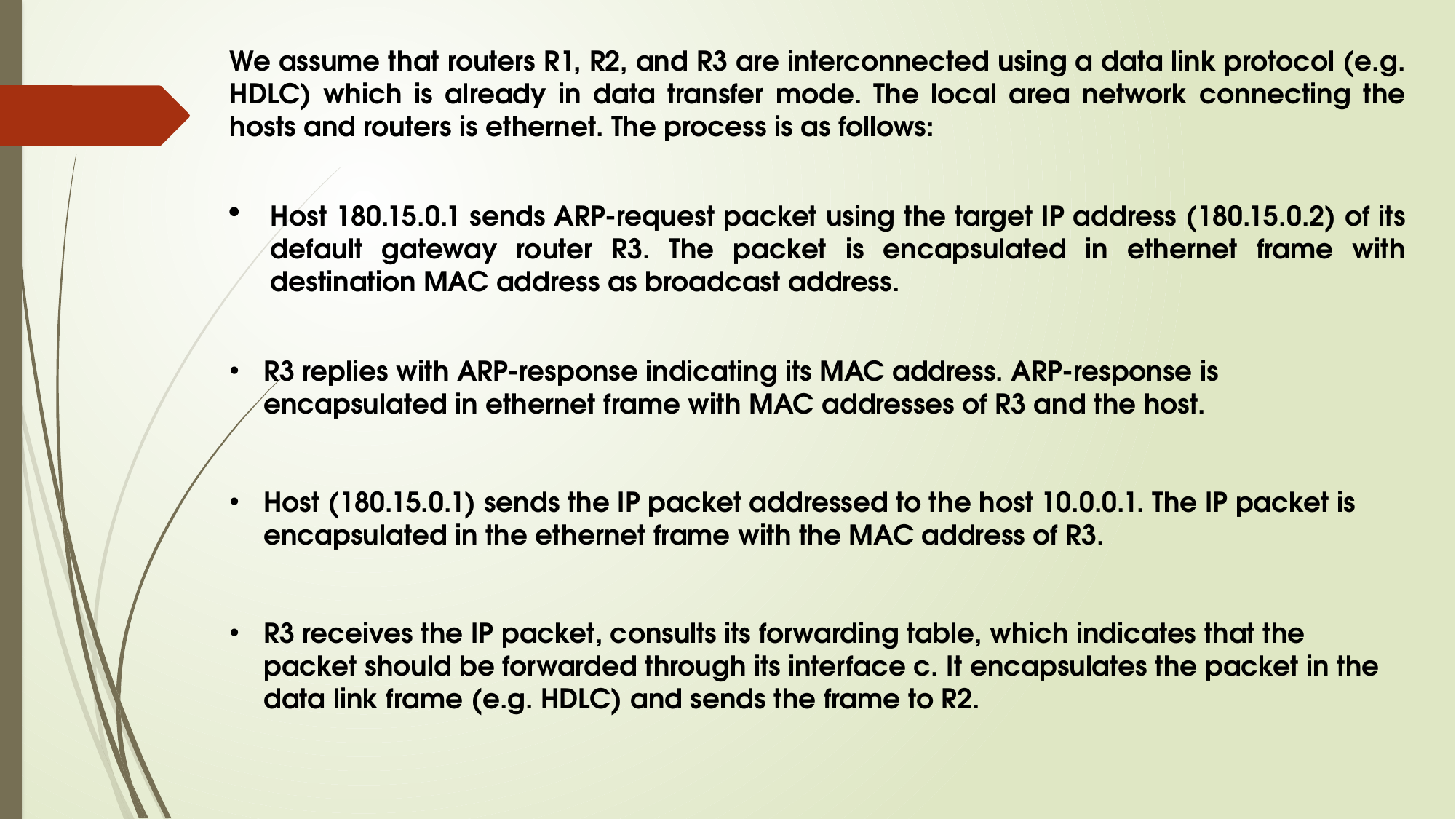

We assume that routers R1, R2, and R3 are interconnected using a data link protocol (e.g. HDLC) which is already in data transfer mode. The local area network connecting the hosts and routers is ethernet. The process is as follows:

Host 180.15.0.1 sends ARP-request packet using the target IP address (180.15.0.2) of its default gateway router R3. The packet is encapsulated in ethernet frame with destination MAC address as broadcast address.

R3 replies with ARP-response indicating its MAC address. ARP-response is encapsulated in ethernet frame with MAC addresses of R3 and the host.

Host (180.15.0.1) sends the IP packet addressed to the host 10.0.0.1. The IP packet is encapsulated in the ethernet frame with the MAC address of R3.

R3 receives the IP packet, consults its forwarding table, which indicates that the packet should be forwarded through its interface c. It encapsulates the packet in the data link frame (e.g. HDLC) and sends the frame to R2.